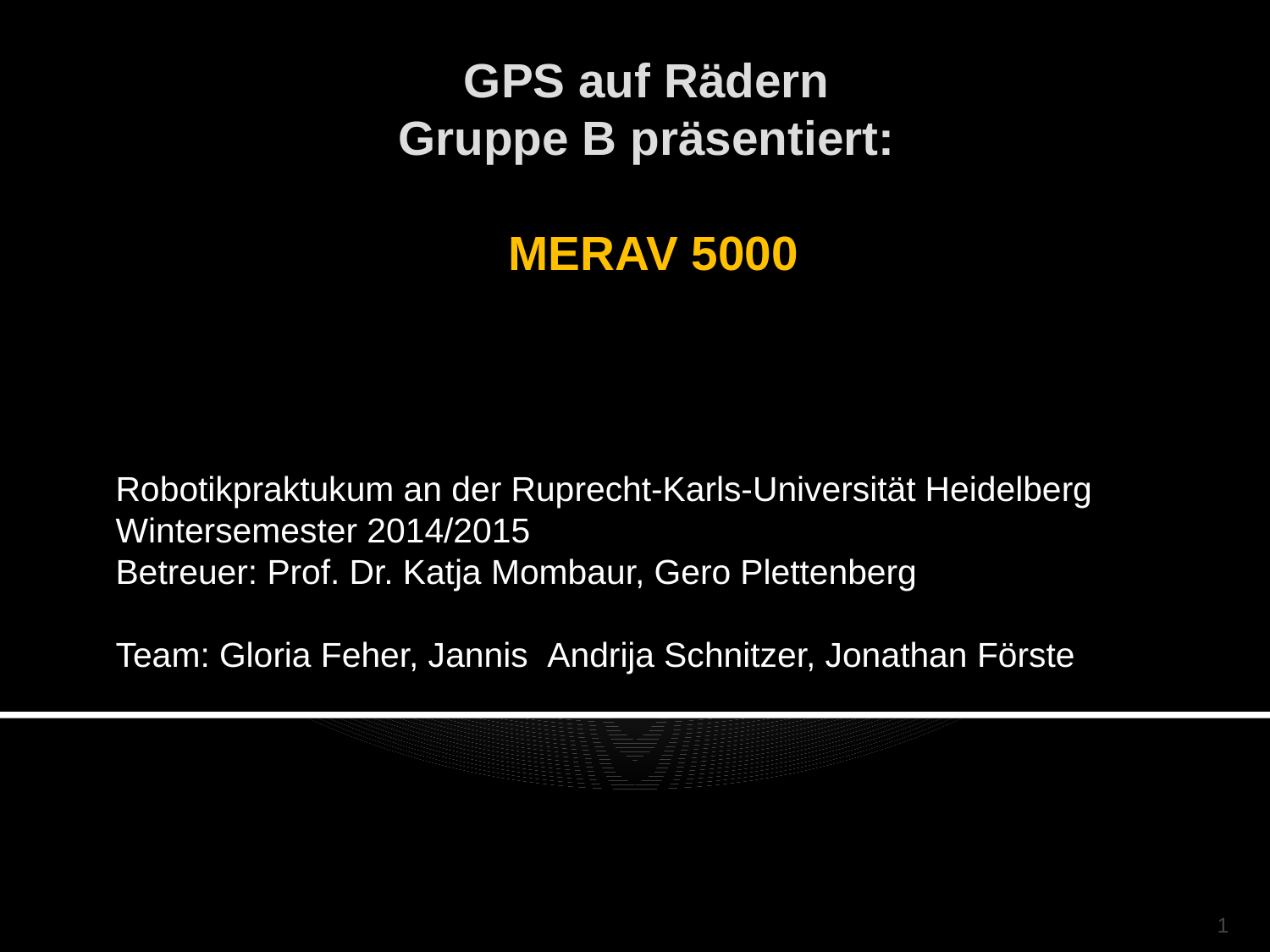

# GPS auf Rädern Gruppe B präsentiert: MERAV 5000
Robotikpraktukum an der Ruprecht-Karls-Universität Heidelberg
Wintersemester 2014/2015
Betreuer: Prof. Dr. Katja Mombaur, Gero Plettenberg

Team: Gloria Feher, Jannis  Andrija Schnitzer, Jonathan Förste
1